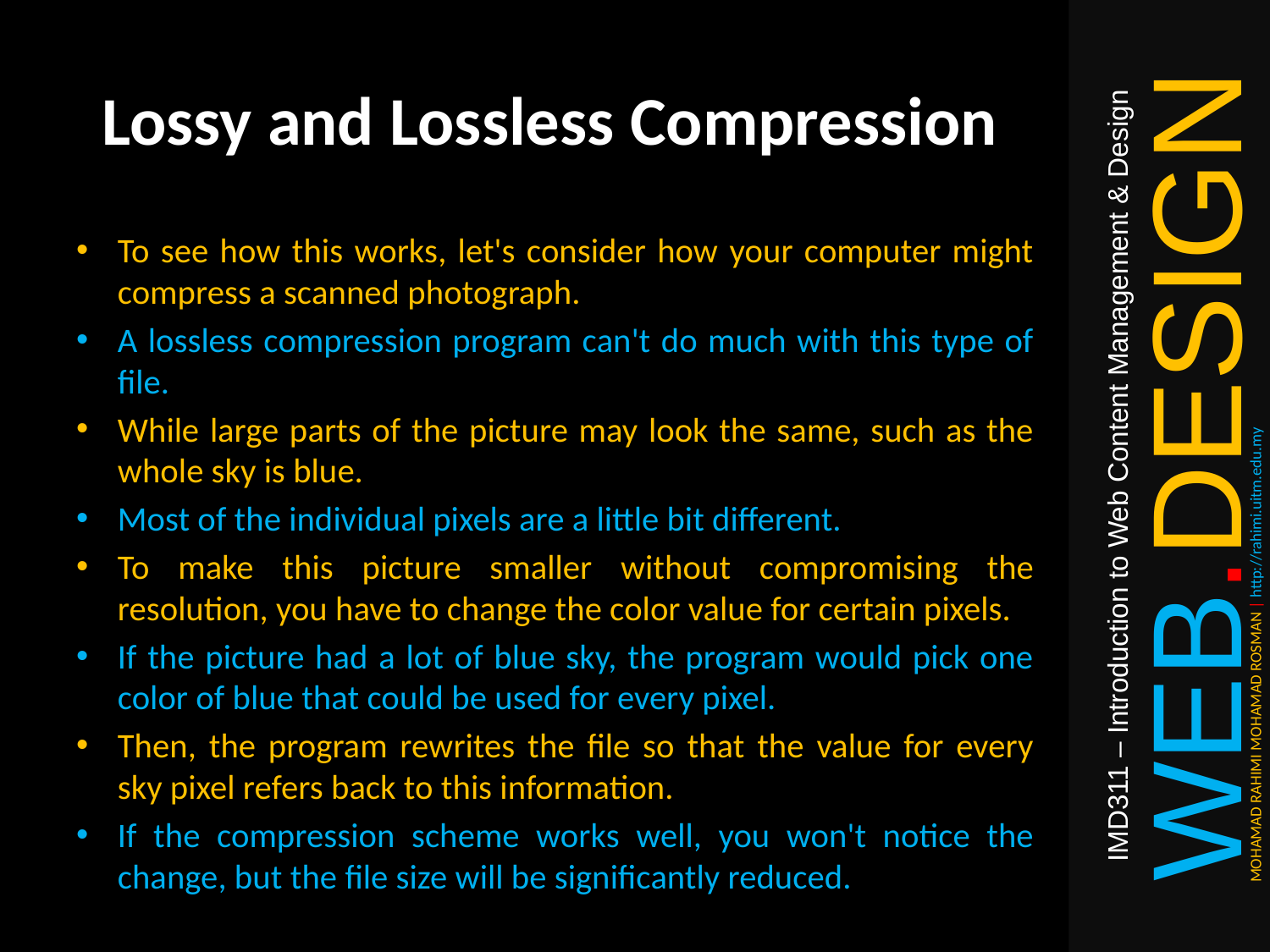

# Lossy and Lossless Compression
To see how this works, let's consider how your computer might compress a scanned photograph.
A lossless compression program can't do much with this type of file.
While large parts of the picture may look the same, such as the whole sky is blue.
Most of the individual pixels are a little bit different.
To make this picture smaller without compromising the resolution, you have to change the color value for certain pixels.
If the picture had a lot of blue sky, the program would pick one color of blue that could be used for every pixel.
Then, the program rewrites the file so that the value for every sky pixel refers back to this information.
If the compression scheme works well, you won't notice the change, but the file size will be significantly reduced.